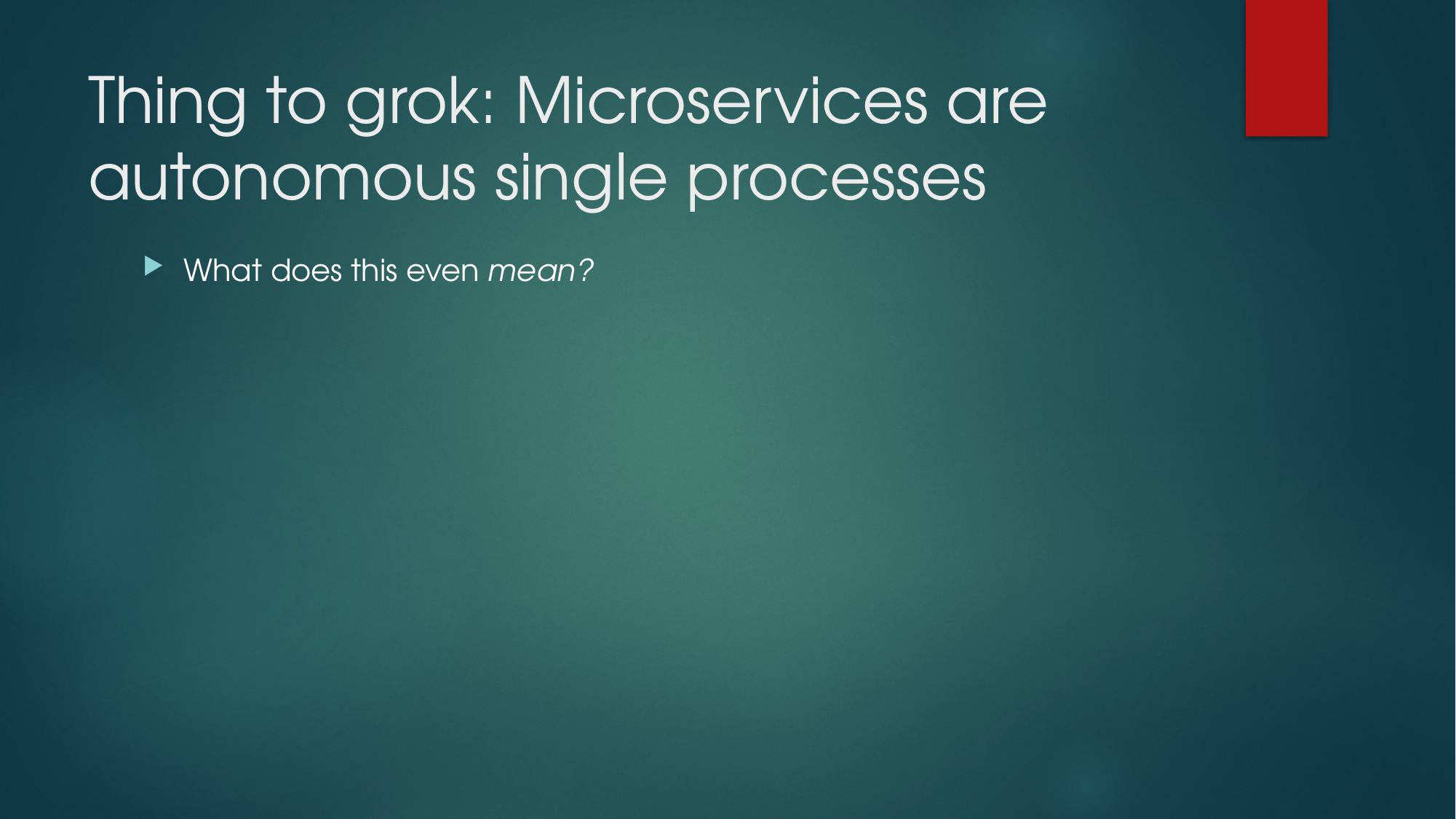

# Thing to grok: Microservices are autonomous single processes
What does this even mean?